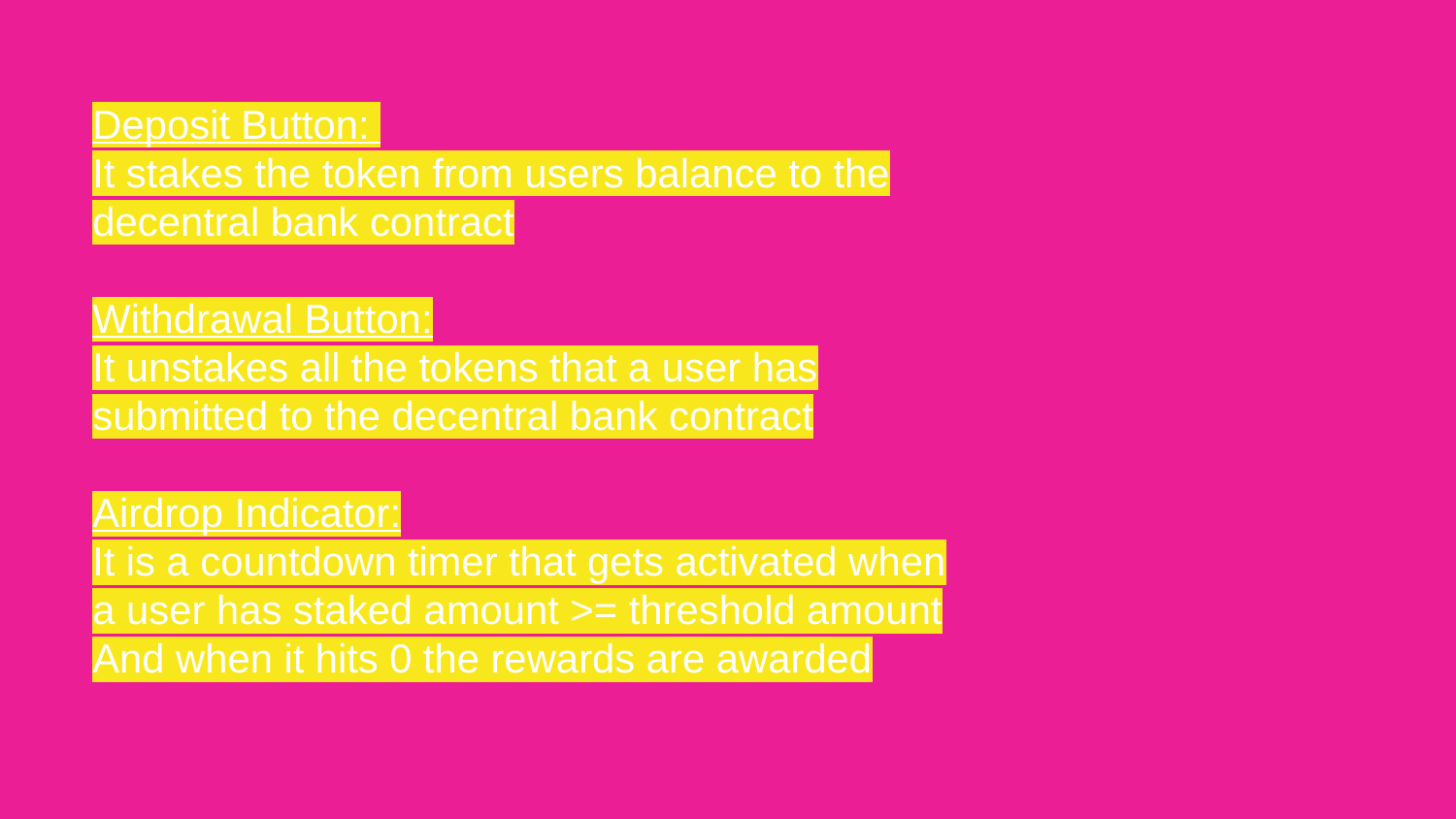

# Deposit Button:
It stakes the token from users balance to the decentral bank contract

Withdrawal Button:
It unstakes all the tokens that a user has submitted to the decentral bank contract

Airdrop Indicator:
It is a countdown timer that gets activated when a user has staked amount >= threshold amount
And when it hits 0 the rewards are awarded